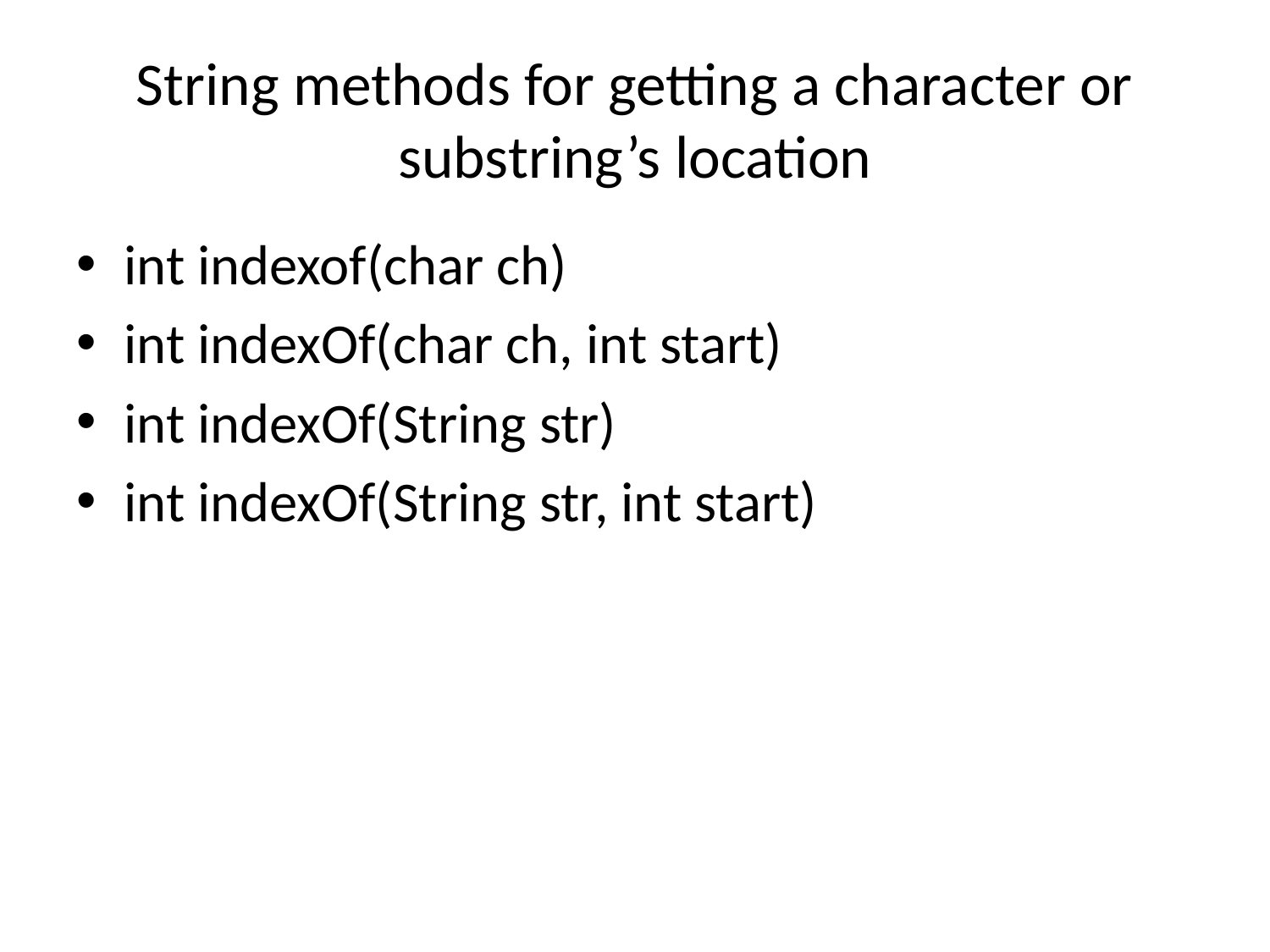

# String methods for getting a character or substring’s location
int indexof(char ch)
int indexOf(char ch, int start)
int indexOf(String str)
int indexOf(String str, int start)